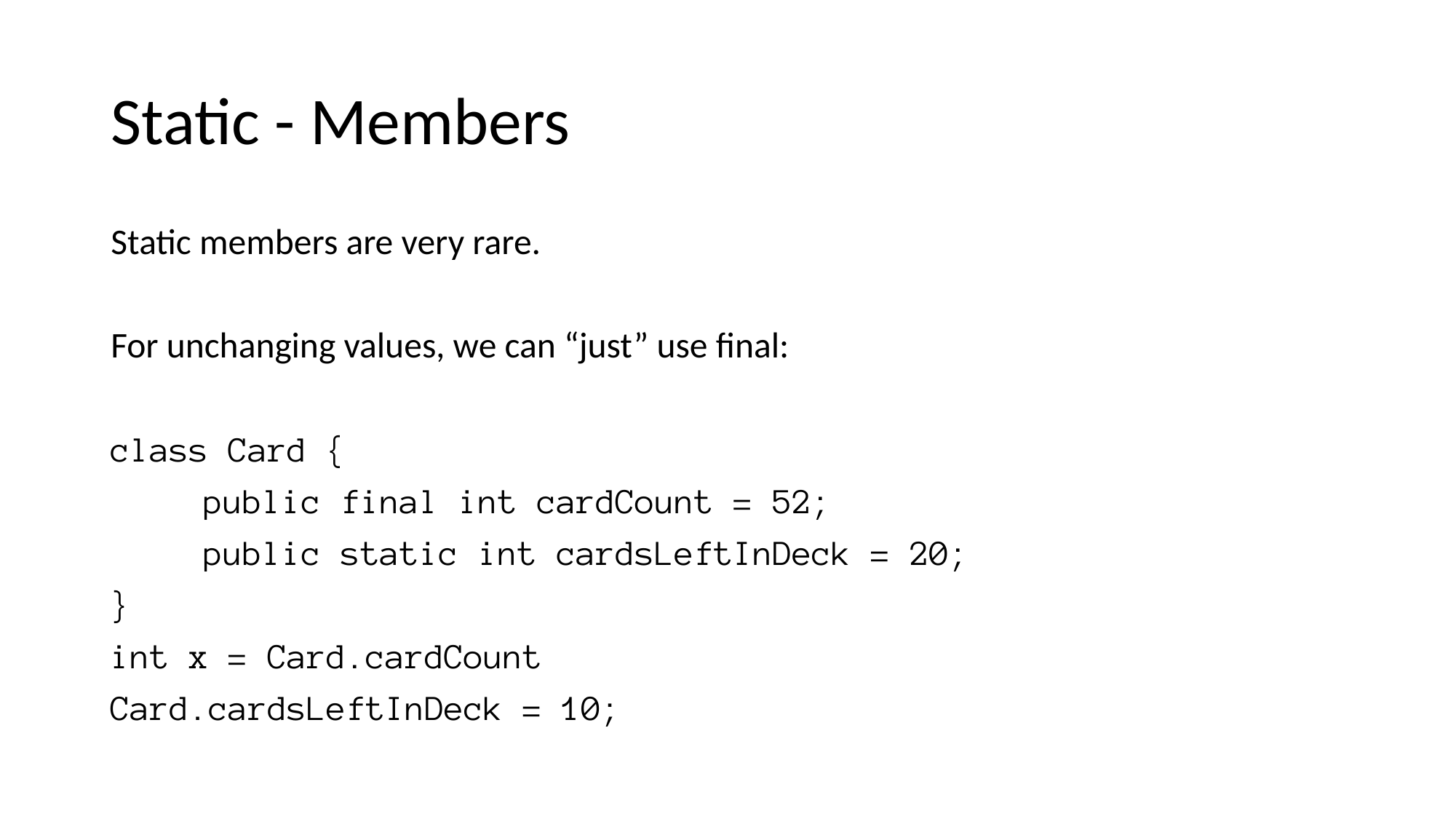

# Static - Members
Static members are very rare.

For unchanging values, we can “just” use final:

class Card {
	public final int cardCount = 52;
	public static int cardsLeftInDeck = 20;
}
int x = Card.cardCount
Card.cardsLeftInDeck = 10;